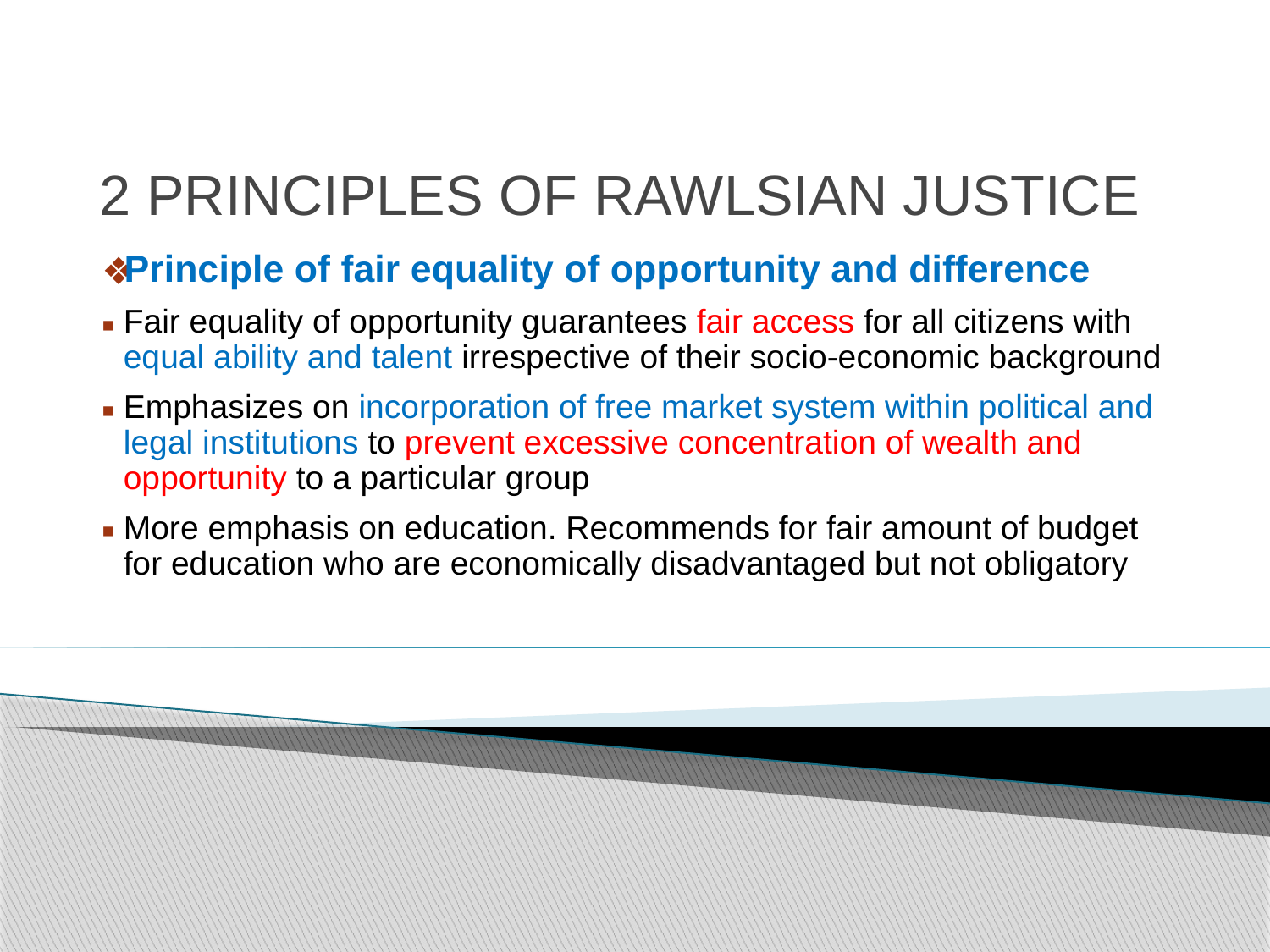

# 2 PRINCIPLES OF RAWLSIAN JUSTICE
Principle of fair equality of opportunity and difference
Fair equality of opportunity guarantees fair access for all citizens with equal ability and talent irrespective of their socio-economic background
Emphasizes on incorporation of free market system within political and legal institutions to prevent excessive concentration of wealth and opportunity to a particular group
More emphasis on education. Recommends for fair amount of budget for education who are economically disadvantaged but not obligatory